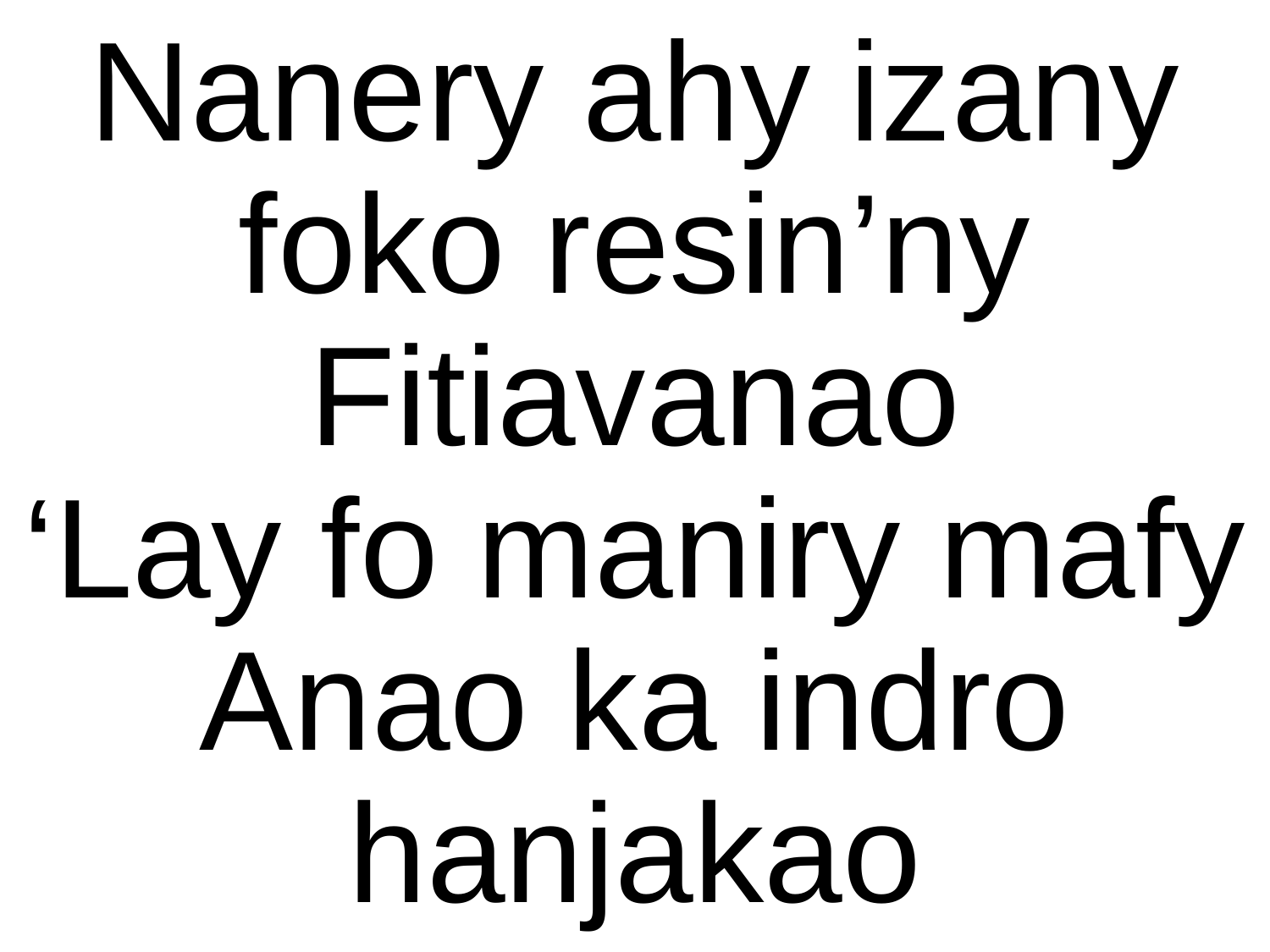

# Nanery ahy izany foko resin’ny Fitiavanao ‘Lay fo maniry mafy Anao ka indro hanjakao